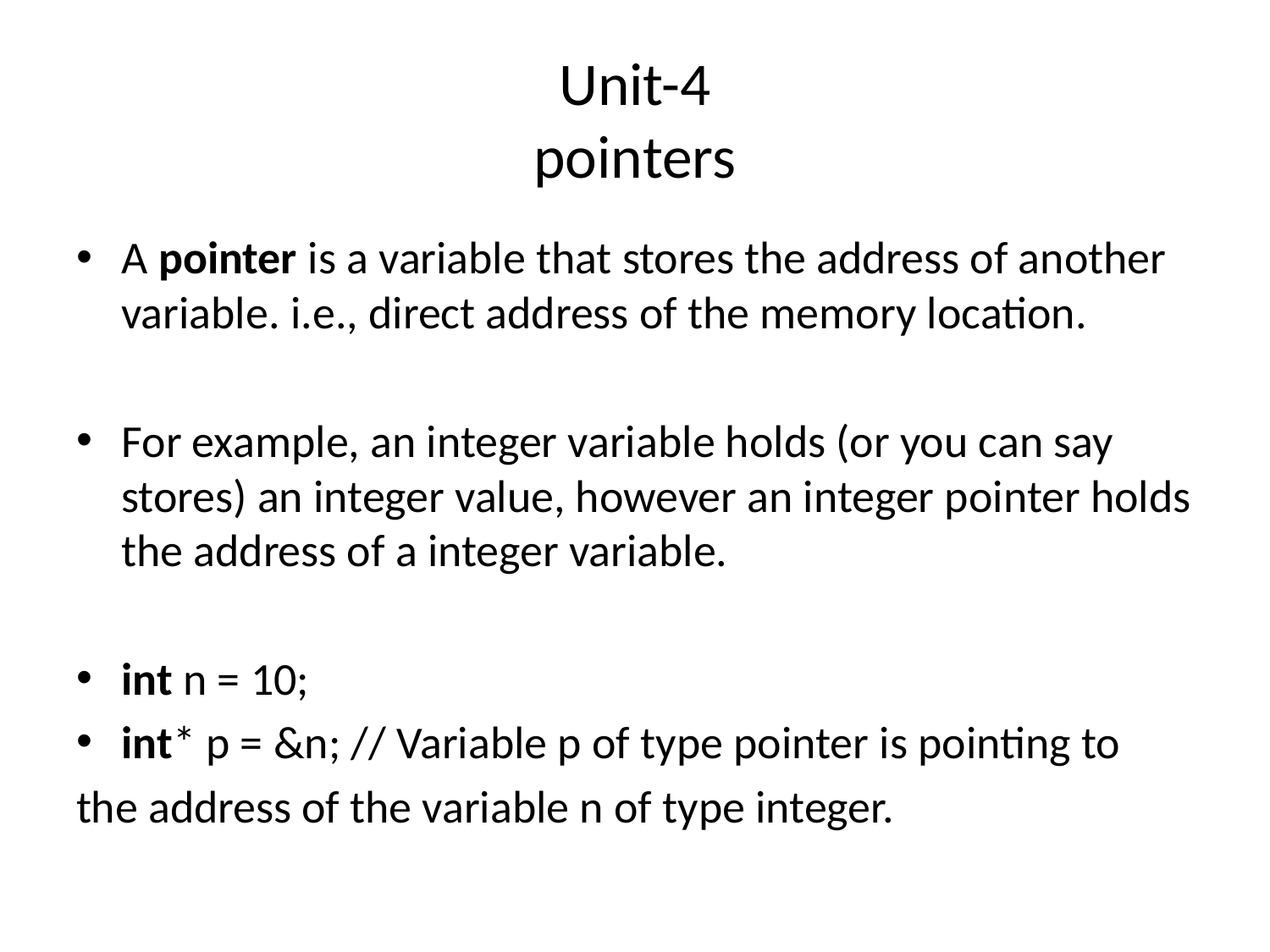

# Unit-4 pointers
A pointer is a variable that stores the address of another variable. i.e., direct address of the memory location.

For example, an integer variable holds (or you can say stores) an integer value, however an integer pointer holds the address of a integer variable.

int n = 10;
int* p = &n; // Variable p of type pointer is pointing to
the address of the variable n of type integer.